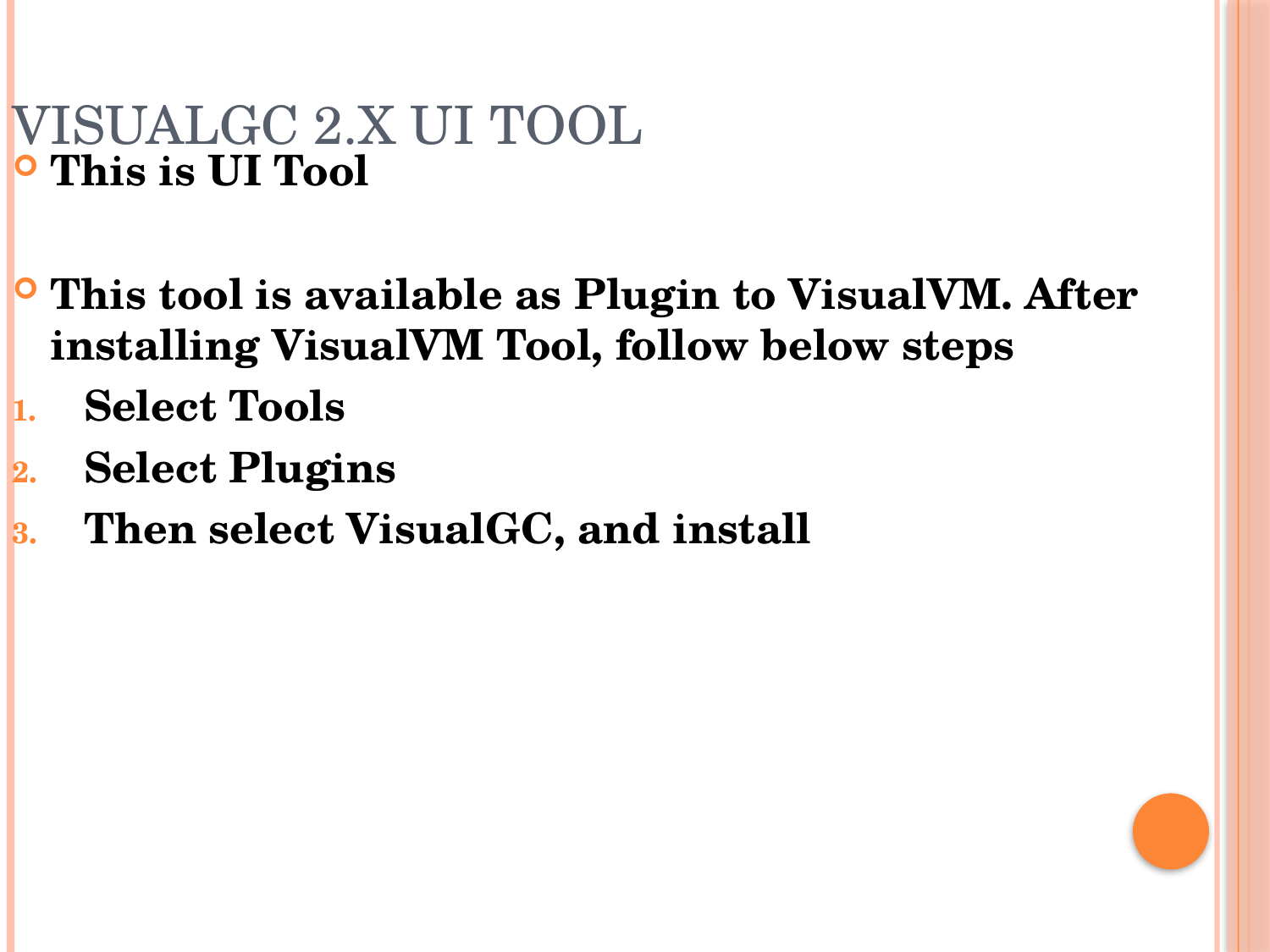

VisualGC 2.x UI Tool
This is UI Tool

This tool is available as Plugin to VisualVM. After installing VisualVM Tool, follow below steps
Select Tools
Select Plugins
Then select VisualGC, and install